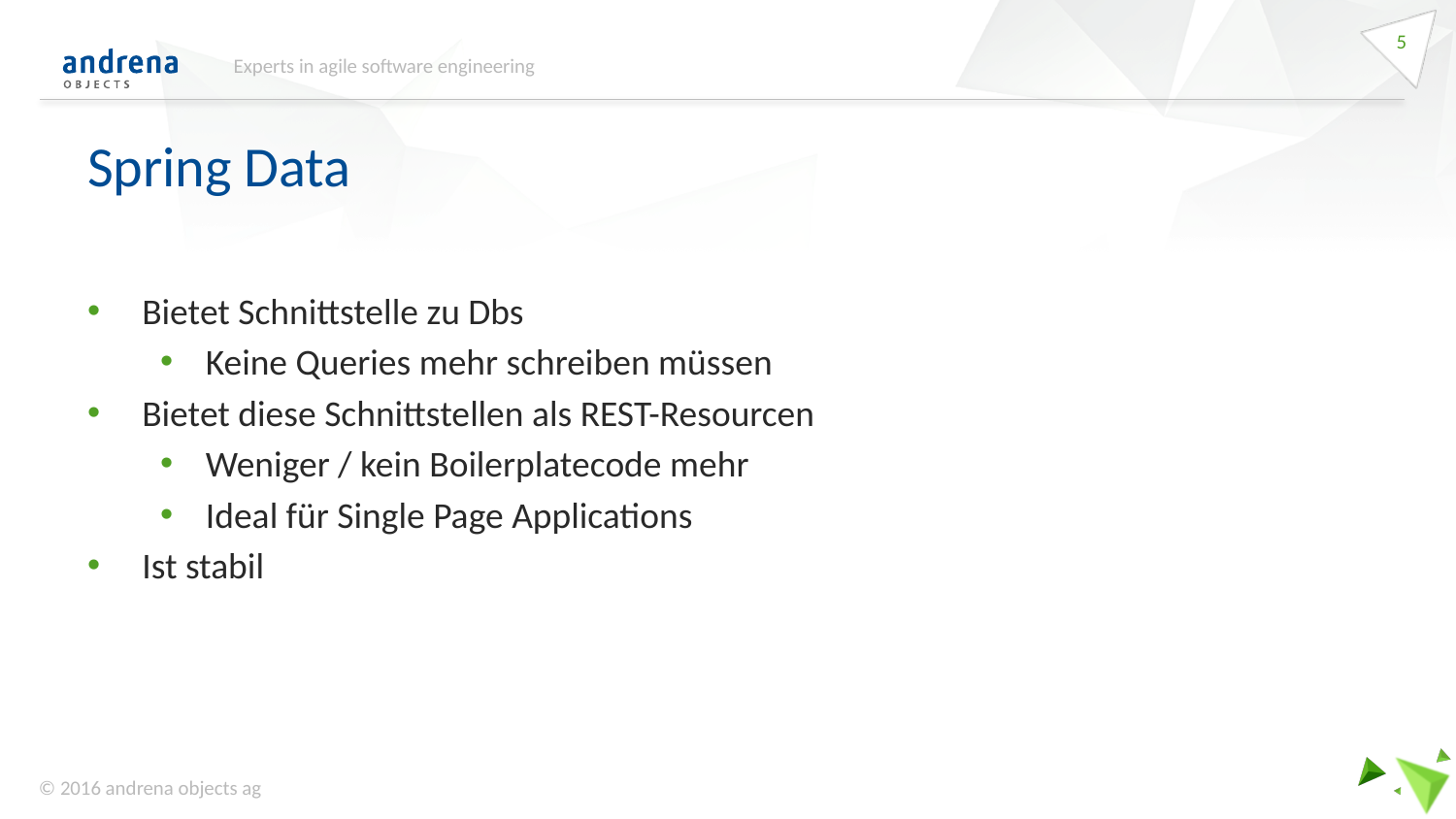

5
Experts in agile software engineering
# Spring Data
Bietet Schnittstelle zu Dbs
Keine Queries mehr schreiben müssen
Bietet diese Schnittstellen als REST-Resourcen
Weniger / kein Boilerplatecode mehr
Ideal für Single Page Applications
Ist stabil